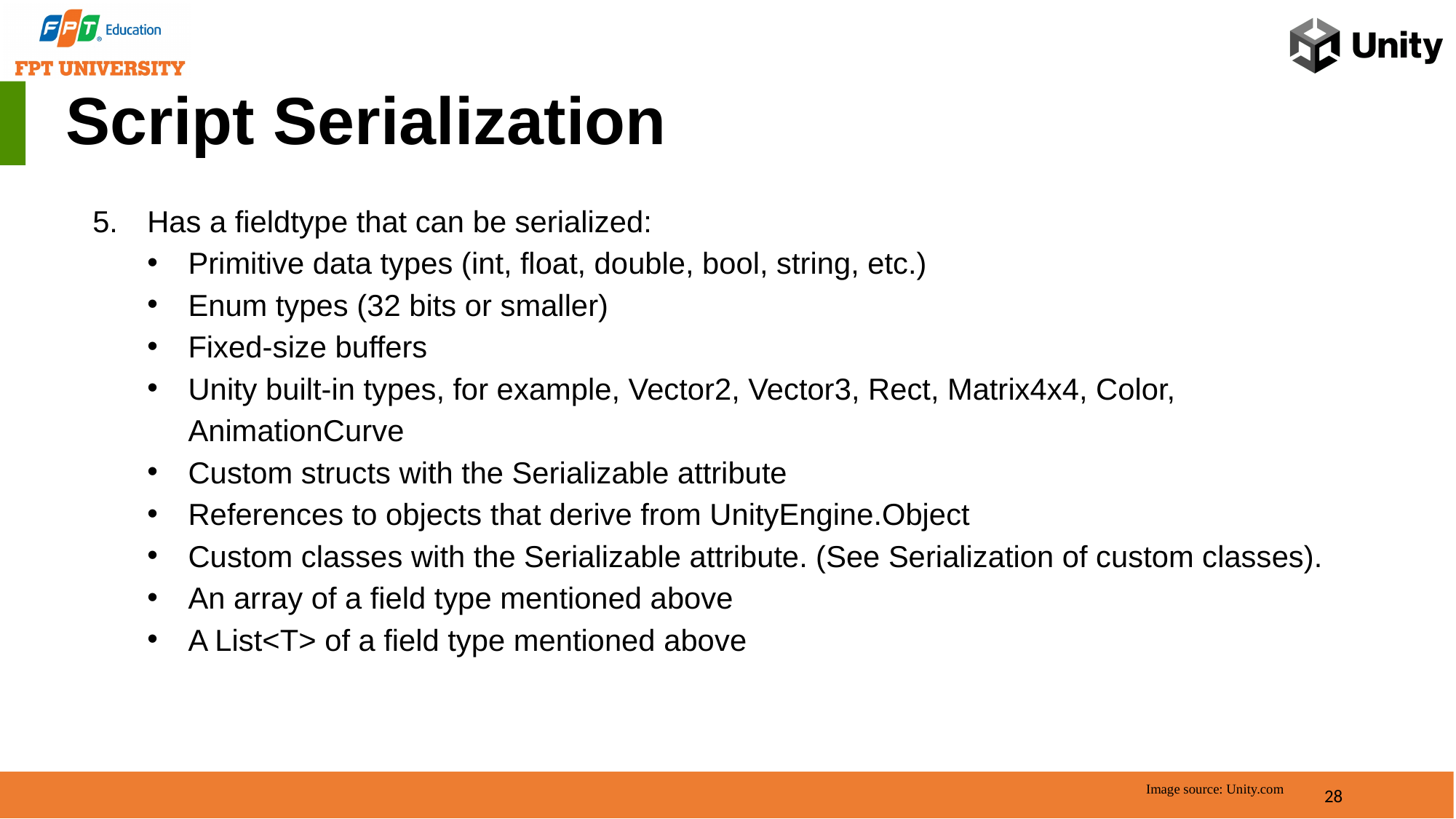

Script Serialization

Has a fieldtype that can be serialized:
Primitive data types (int, float, double, bool, string, etc.)
Enum types (32 bits or smaller)
Fixed-size buffers
Unity built-in types, for example, Vector2, Vector3, Rect, Matrix4x4, Color, AnimationCurve
Custom structs with the Serializable attribute
References to objects that derive from UnityEngine.Object
Custom classes with the Serializable attribute. (See Serialization of custom classes).
An array of a field type mentioned above
A List<T> of a field type mentioned above
28
Image source: Unity.com